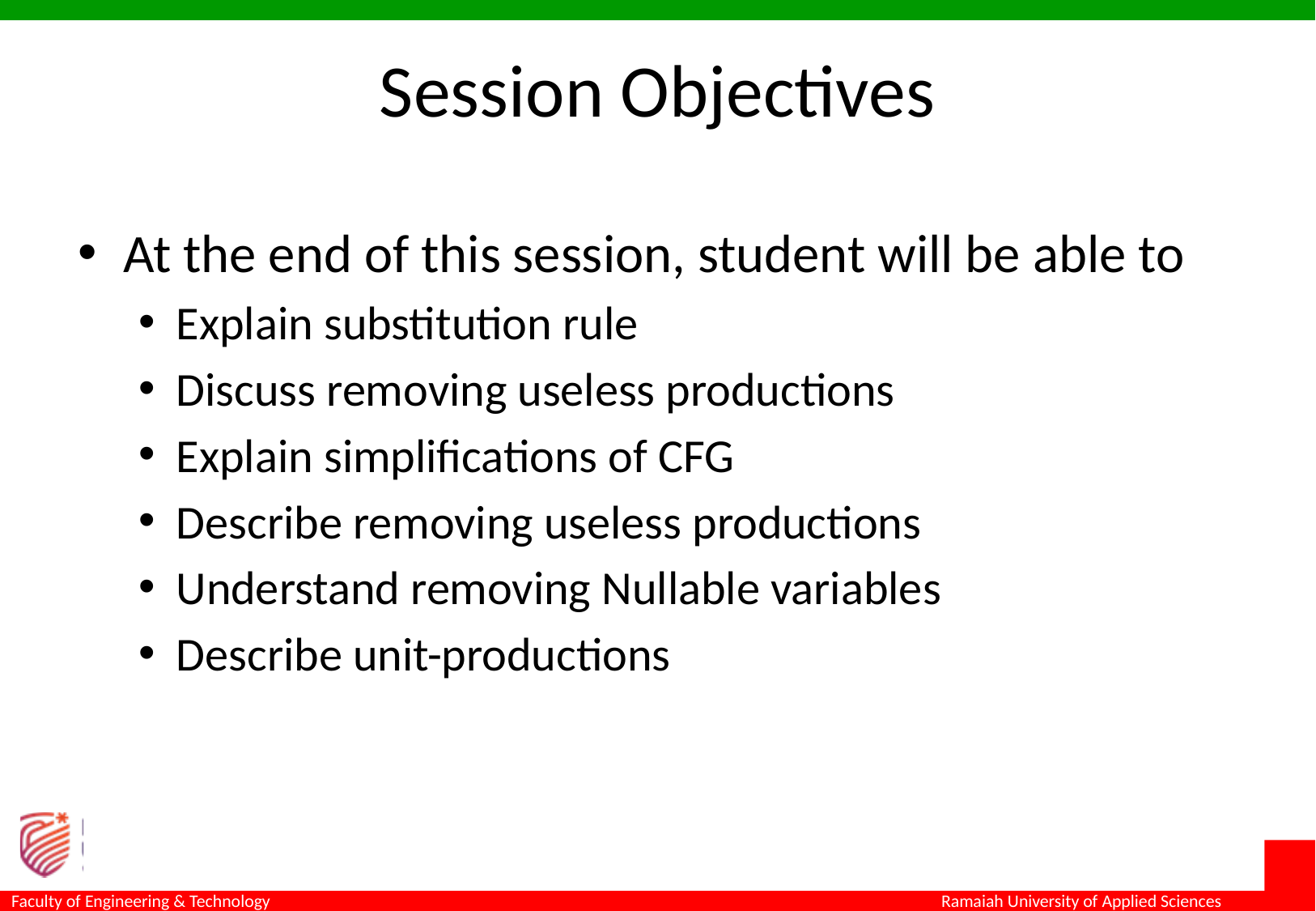

# Session Objectives
At the end of this session, student will be able to
Explain substitution rule
Discuss removing useless productions
Explain simplifications of CFG
Describe removing useless productions
Understand removing Nullable variables
Describe unit-productions